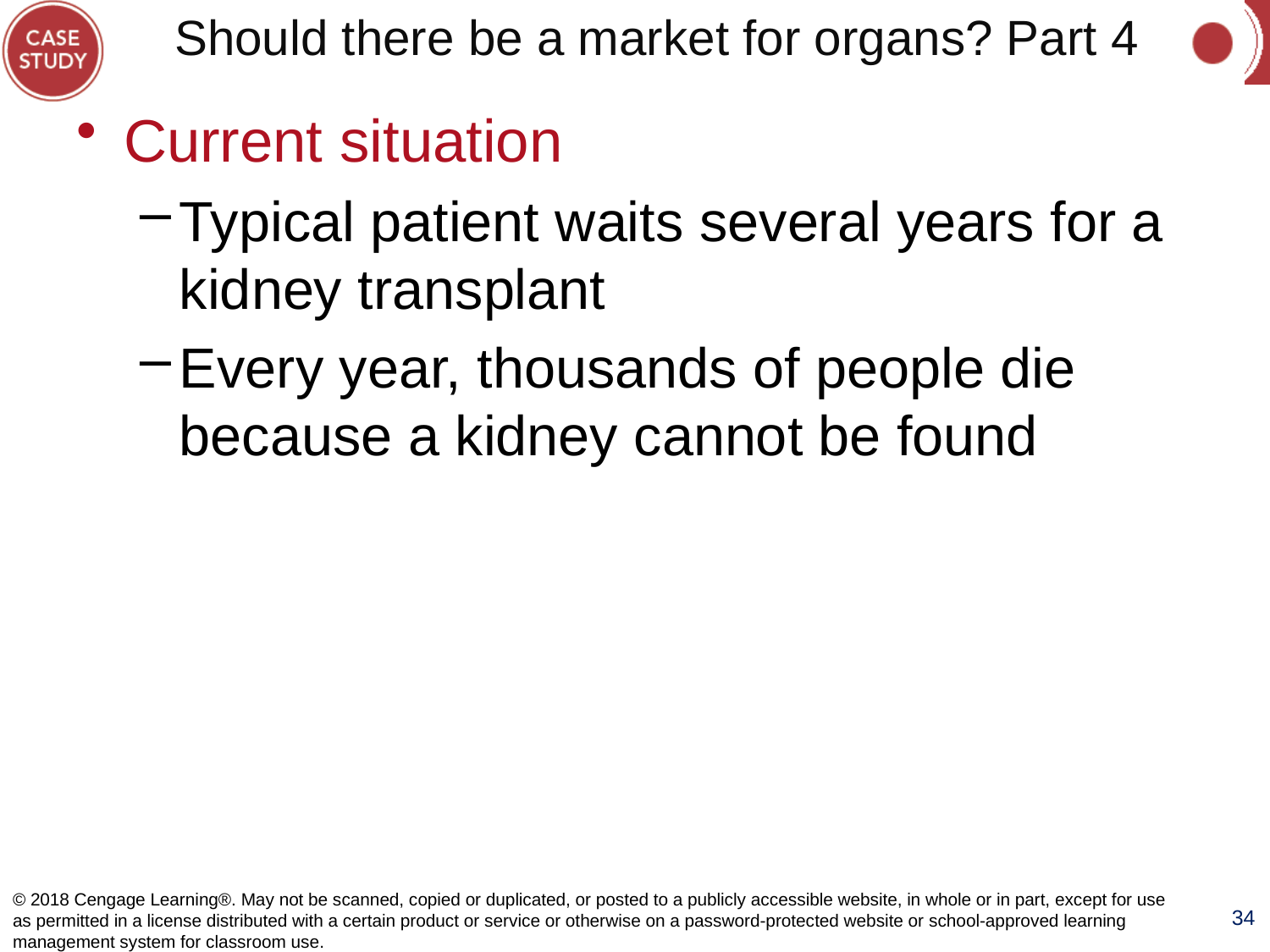

# Should there be a market for organs? Part 4
Current situation
Typical patient waits several years for a kidney transplant
Every year, thousands of people die because a kidney cannot be found
© 2018 Cengage Learning®. May not be scanned, copied or duplicated, or posted to a publicly accessible website, in whole or in part, except for use as permitted in a license distributed with a certain product or service or otherwise on a password-protected website or school-approved learning management system for classroom use.
34